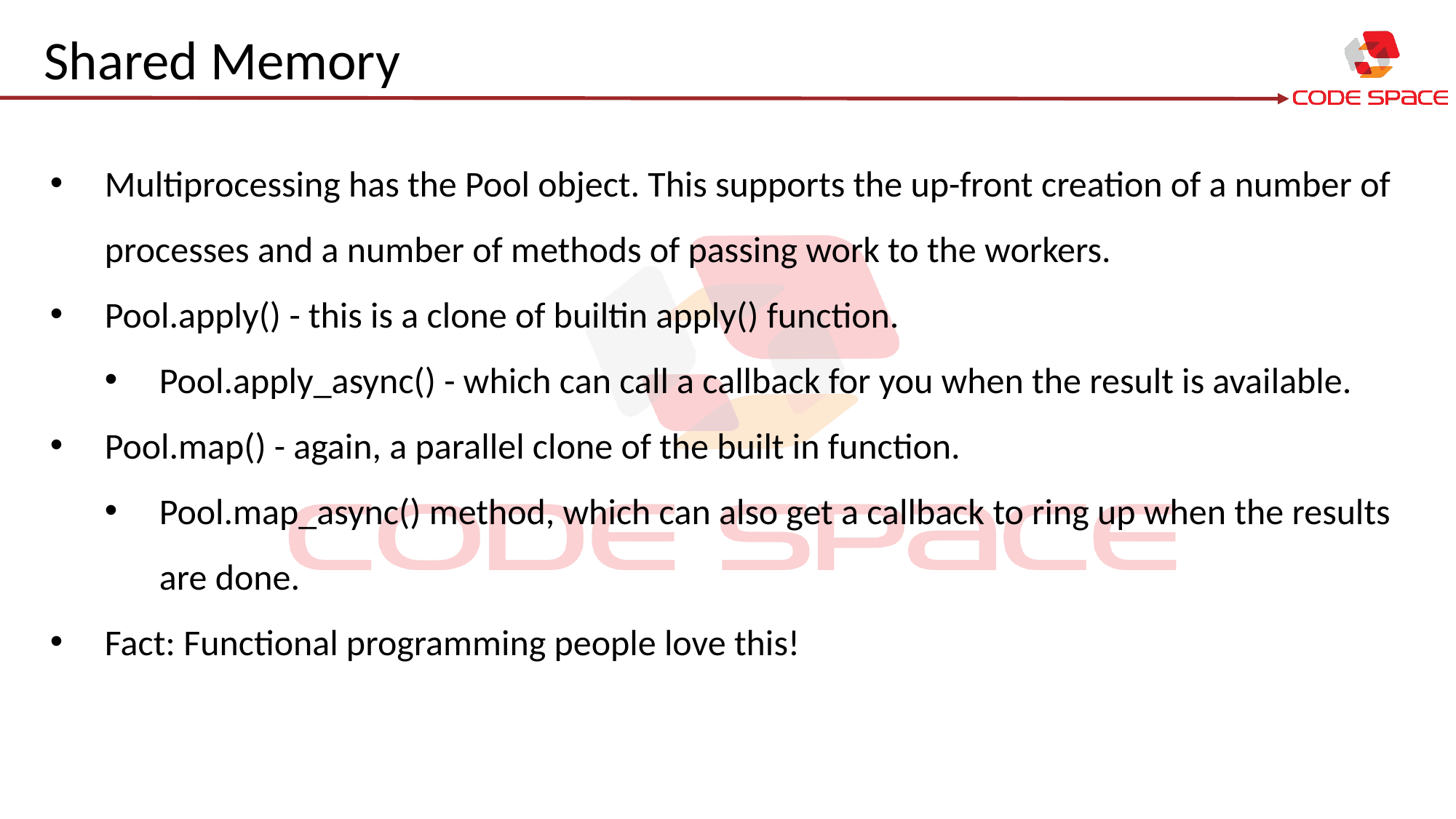

Shared Memory
Multiprocessing has the Pool object. This supports the up-front creation of a number of processes and a number of methods of passing work to the workers.
Pool.apply() - this is a clone of builtin apply() function.
Pool.apply_async() - which can call a callback for you when the result is available.
Pool.map() - again, a parallel clone of the built in function.
Pool.map_async() method, which can also get a callback to ring up when the results are done.
Fact: Functional programming people love this!